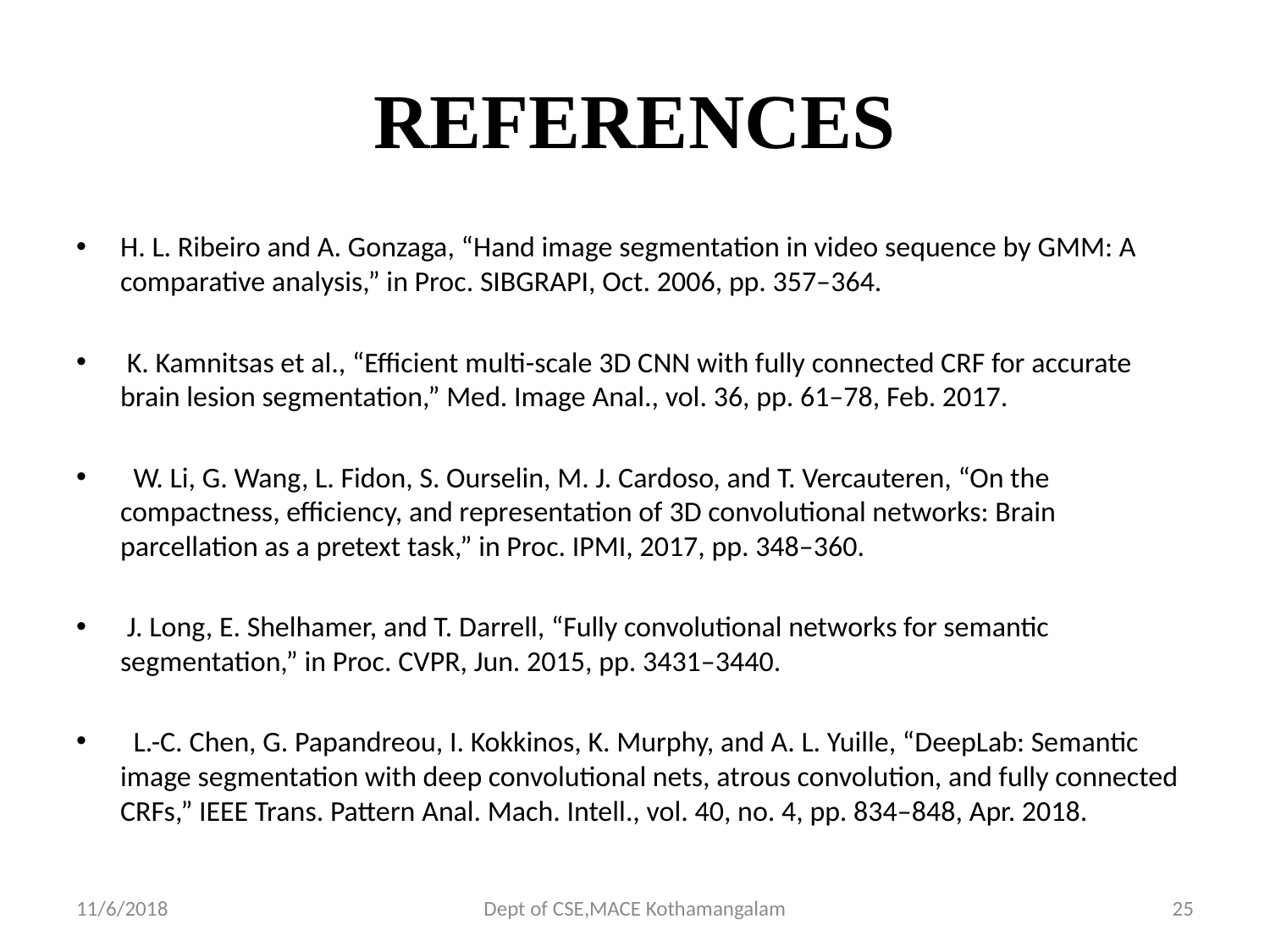

# REFERENCES
H. L. Ribeiro and A. Gonzaga, “Hand image segmentation in video sequence by GMM: A comparative analysis,” in Proc. SIBGRAPI, Oct. 2006, pp. 357–364.

 K. Kamnitsas et al., “Efficient multi-scale 3D CNN with fully connected CRF for accurate brain lesion segmentation,” Med. Image Anal., vol. 36, pp. 61–78, Feb. 2017.

  W. Li, G. Wang, L. Fidon, S. Ourselin, M. J. Cardoso, and T. Vercauteren, “On the compactness, efficiency, and representation of 3D convolutional networks: Brain parcellation as a pretext task,” in Proc. IPMI, 2017, pp. 348–360.

 J. Long, E. Shelhamer, and T. Darrell, “Fully convolutional networks for semantic segmentation,” in Proc. CVPR, Jun. 2015, pp. 3431–3440.

  L.-C. Chen, G. Papandreou, I. Kokkinos, K. Murphy, and A. L. Yuille, “DeepLab: Semantic image segmentation with deep convolutional nets, atrous convolution, and fully connected CRFs,” IEEE Trans. Pattern Anal. Mach. Intell., vol. 40, no. 4, pp. 834–848, Apr. 2018.
11/6/2018
Dept of CSE,MACE Kothamangalam
25